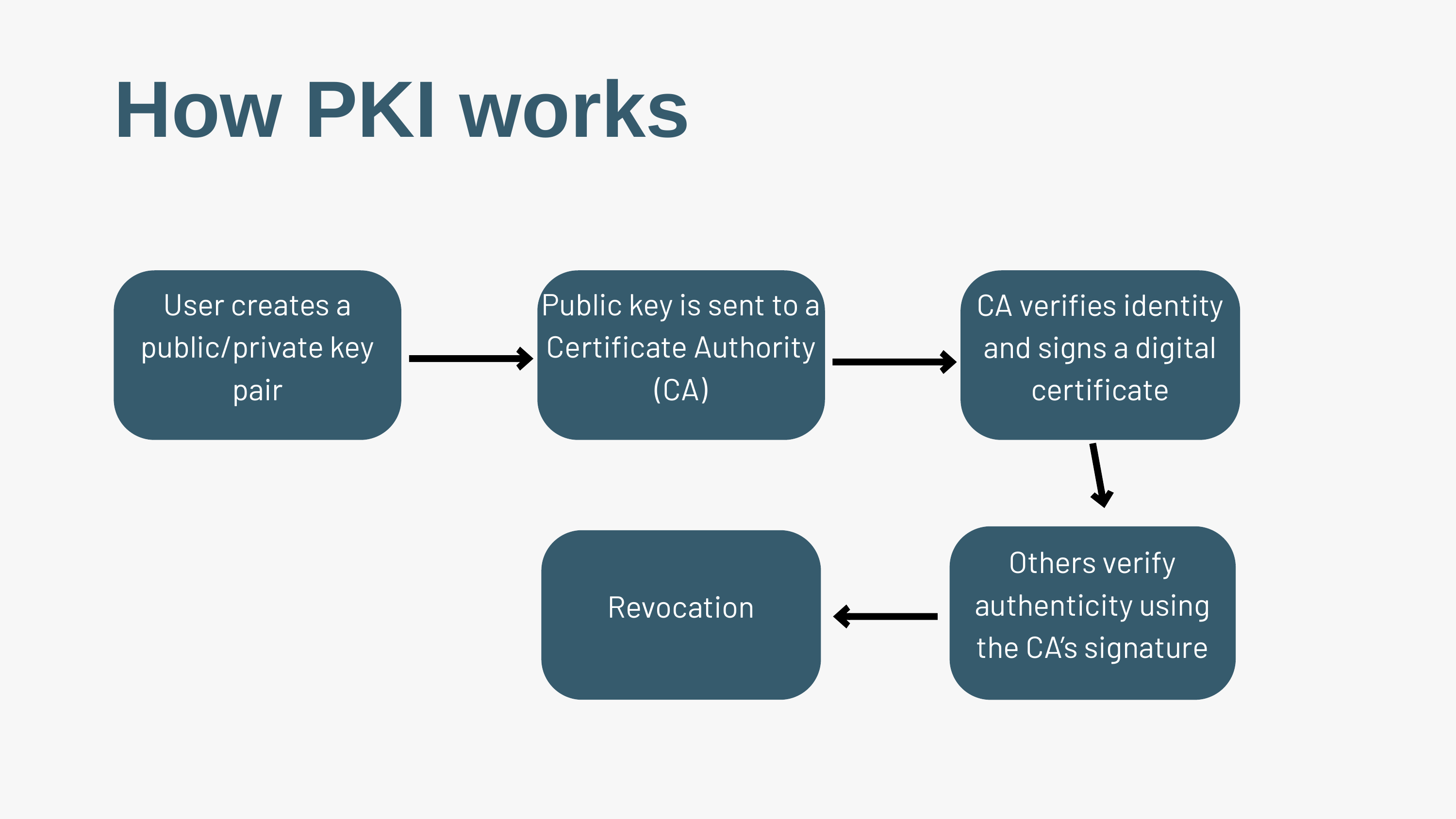

How PKI works

User creates a public/private key pair

Public key is sent to a Certificate Authority (CA)

CA verifies identity and signs a digital certificate

Others verify authenticity using the CA’s signature

Revocation